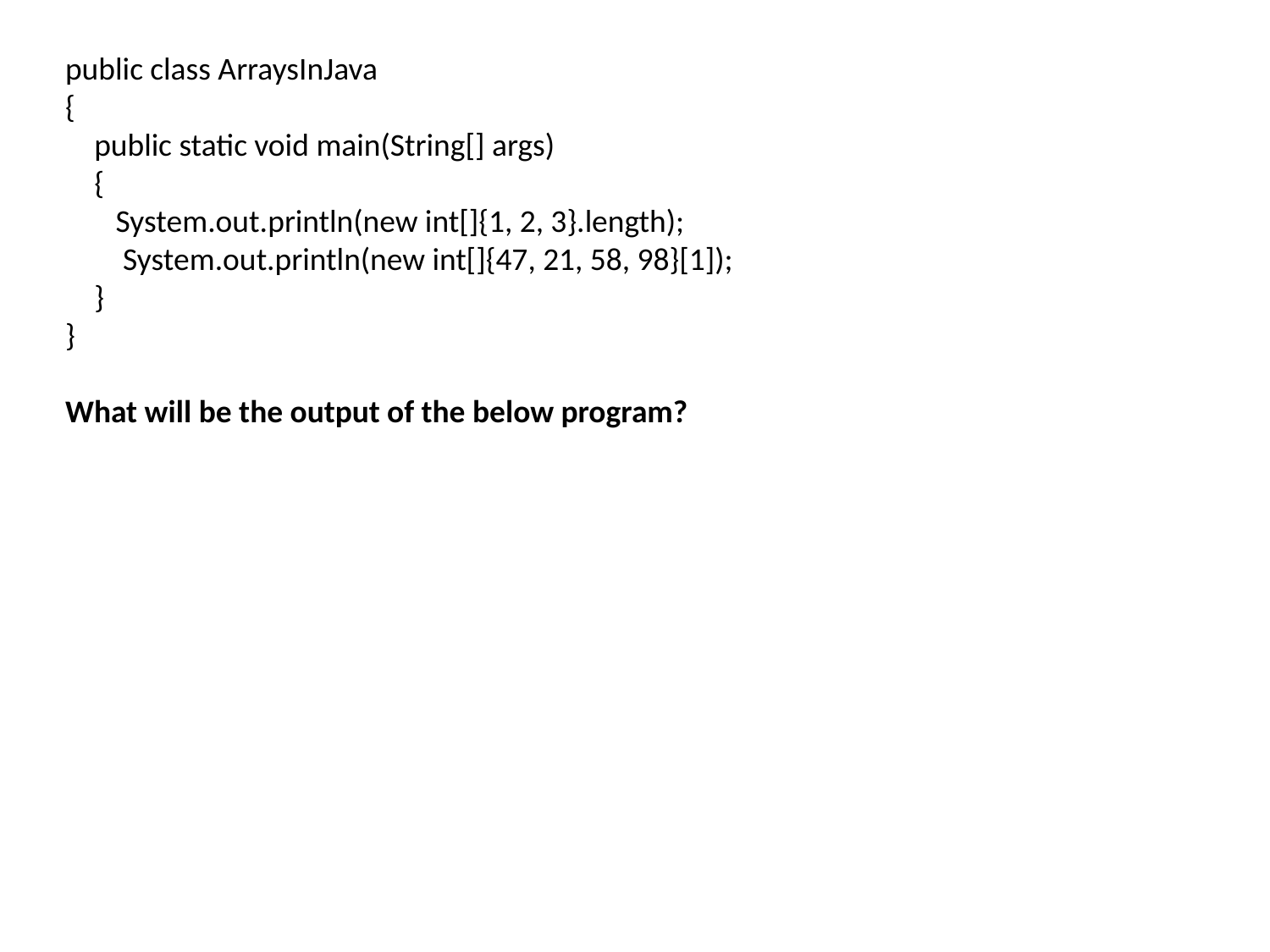

public class ArraysInJava
{
    public static void main(String[] args)
    {
       System.out.println(new int[]{1, 2, 3}.length);
        System.out.println(new int[]{47, 21, 58, 98}[1]);
    }
}

What will be the output of the below program?